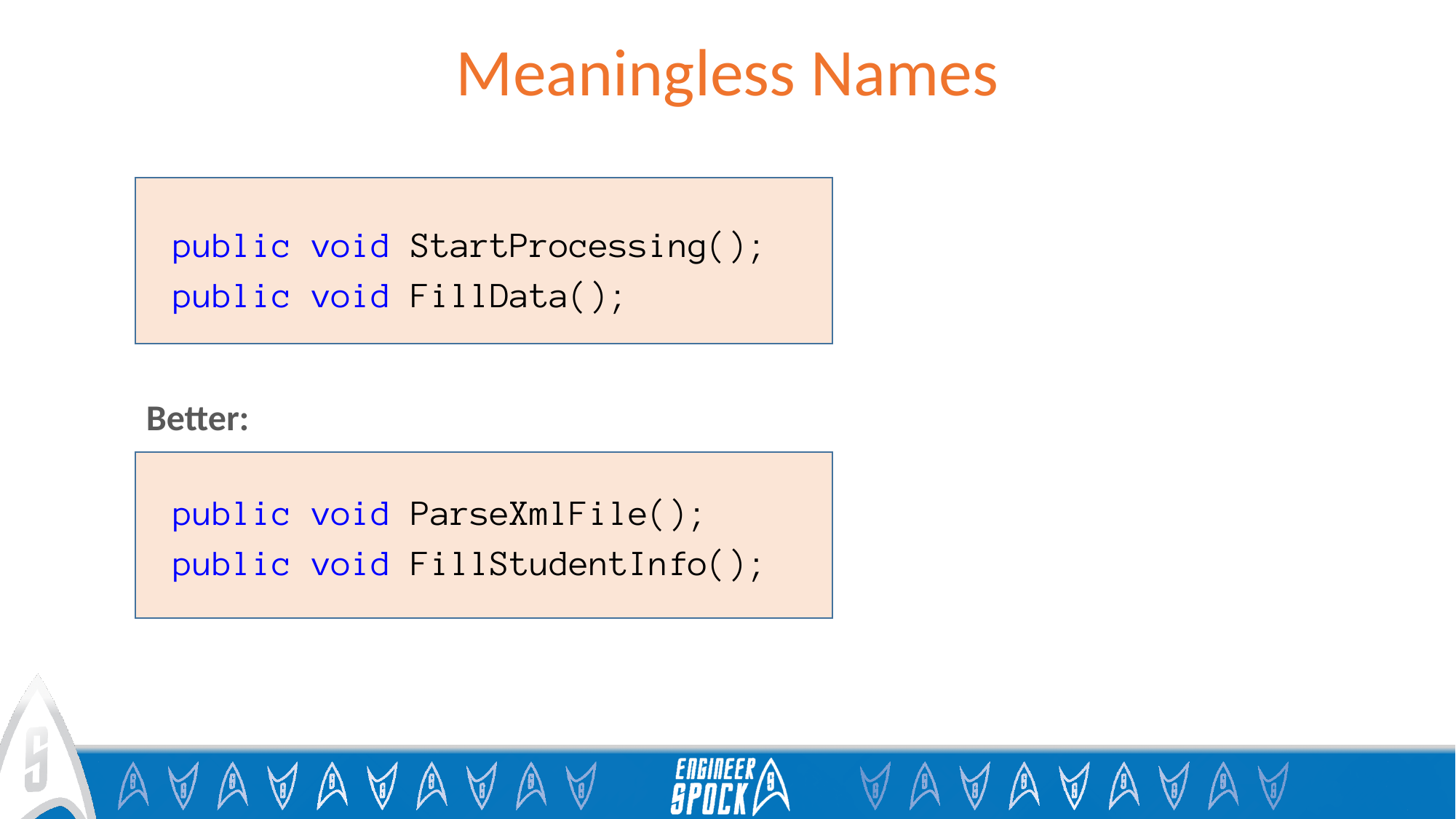

# Meaningless Names

public void StartProcessing();
public void FillData();

Better:

public void ParseXmlFile();
public void FillStudentInfo();